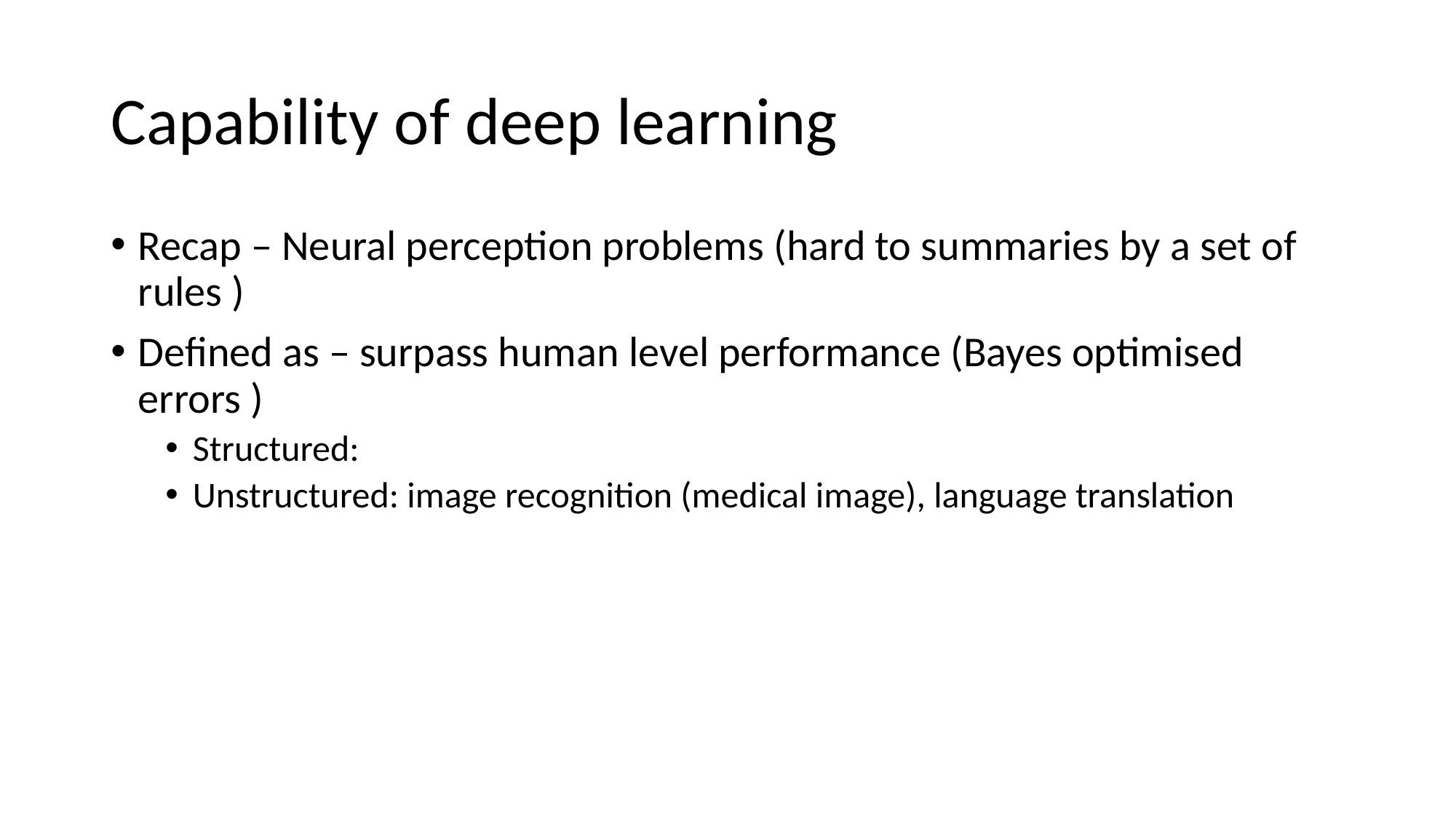

# Capability of deep learning
Recap – Neural perception problems (hard to summaries by a set of rules )
Defined as – surpass human level performance (Bayes optimised errors )
Structured:
Unstructured: image recognition (medical image), language translation